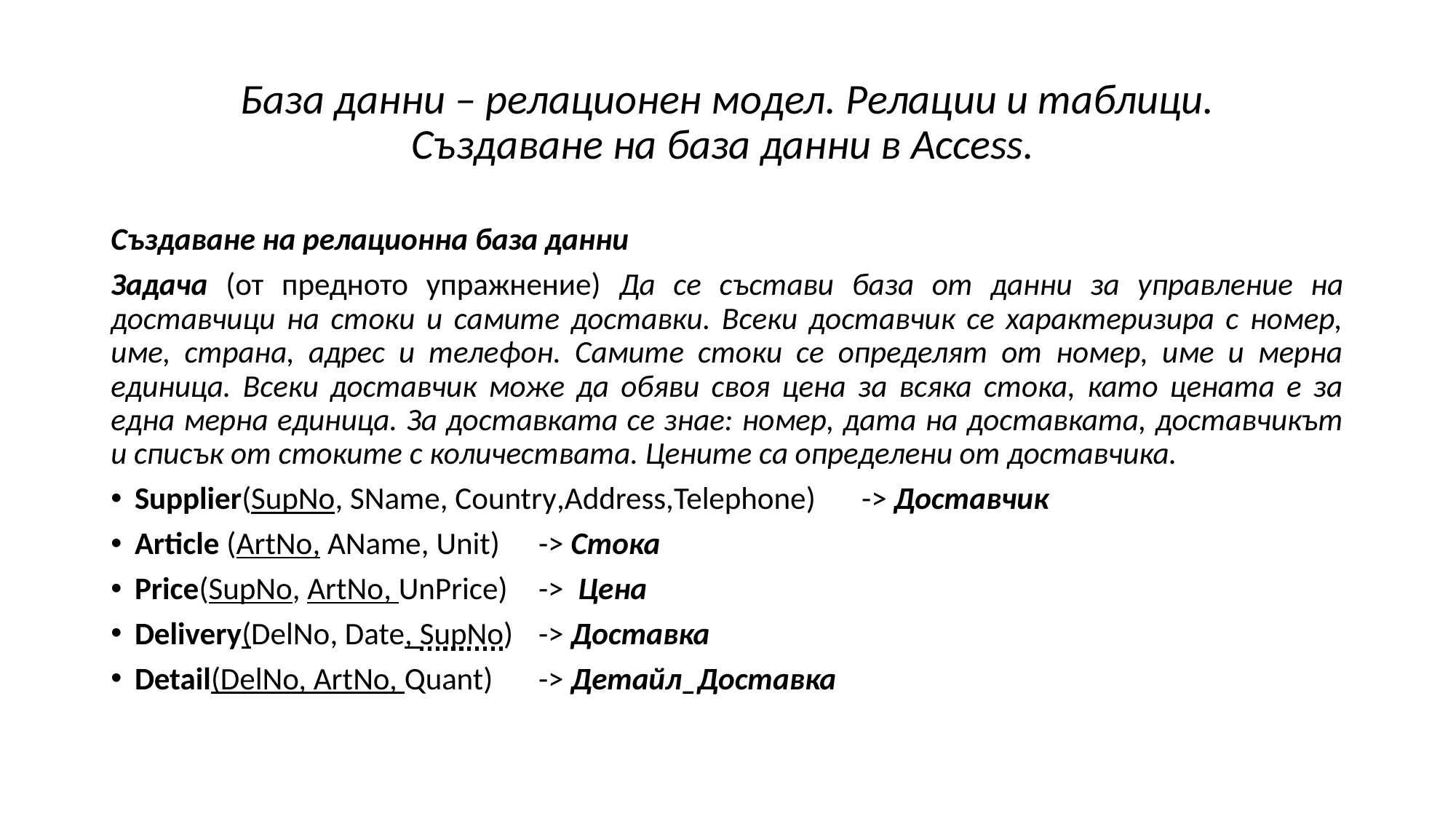

# База данни – релационен модел. Релации и таблици. Създаване на база данни в Access.
Създаване на релационна база данни
Задача (от предното упражнение) Да се състави база от данни за управление на доставчици на стоки и самите доставки. Всеки доставчик се характеризира с номер, име, страна, адрес и телефон. Самите стоки се определят от номер, име и мерна единица. Всеки доставчик може да обяви своя цена за всяка стока, като цената е за една мерна единица. За доставката се знае: номер, дата на доставката, доставчикът и списък от стоките с количествата. Цените са определени от доставчика.
Supplier(SupNo, SName, Country,Address,Telephone)	-> Доставчик
Article (ArtNo, AName, Unit)				-> Стока
Price(SupNo, ArtNo, UnPrice)				->  Цена
Delivery(DelNo, Date, SupNo)				-> Доставка
Detail(DelNo, ArtNo, Quant)				-> Детайл_Доставка